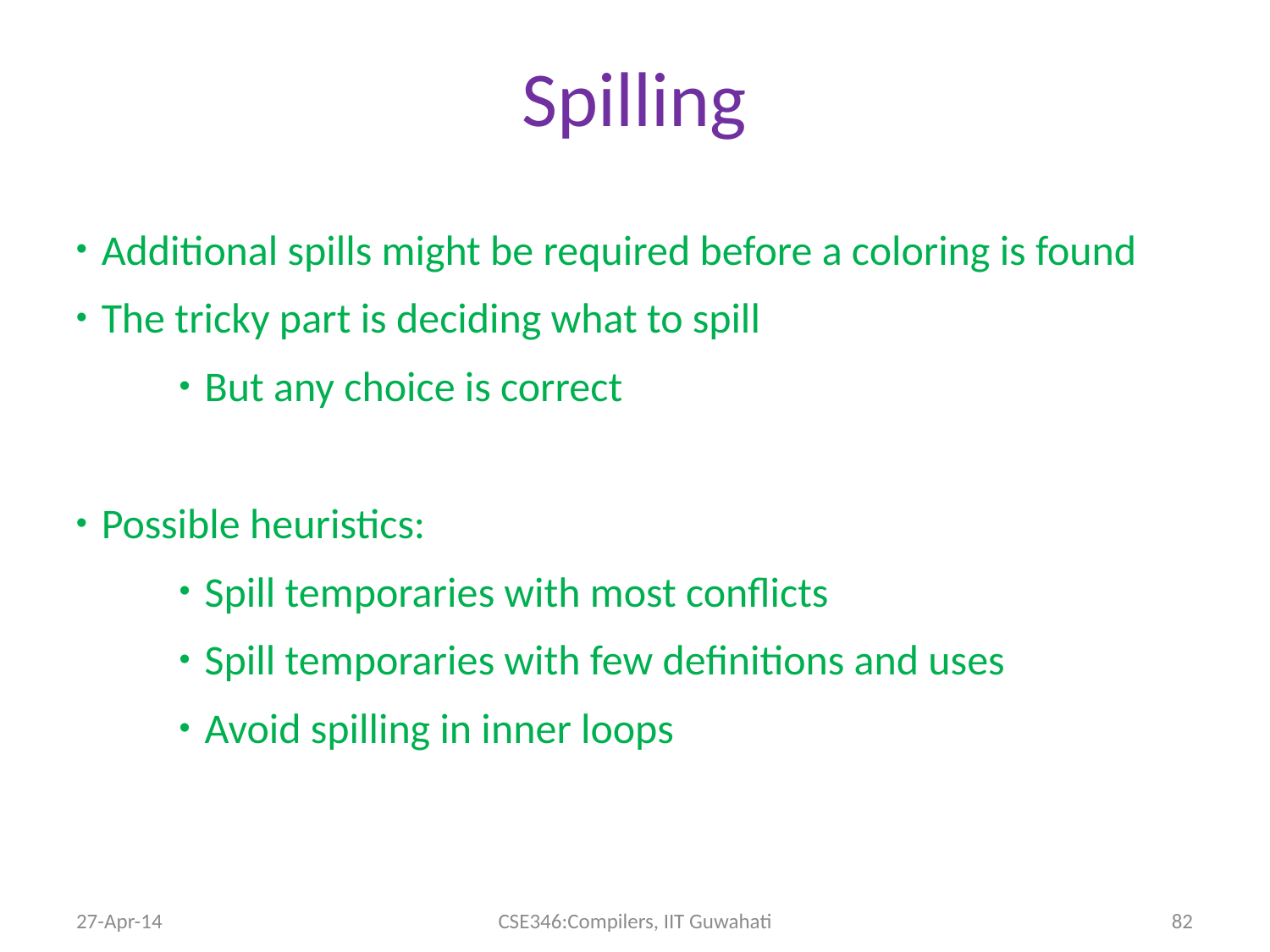

Spilling
Additional spills might be required before a coloring is found
The tricky part is deciding what to spill
But any choice is correct

Possible heuristics:
Spill temporaries with most conflicts
Spill temporaries with few definitions and uses
Avoid spilling in inner loops
27-Apr-14
CSE346:Compilers, IIT Guwahati
82